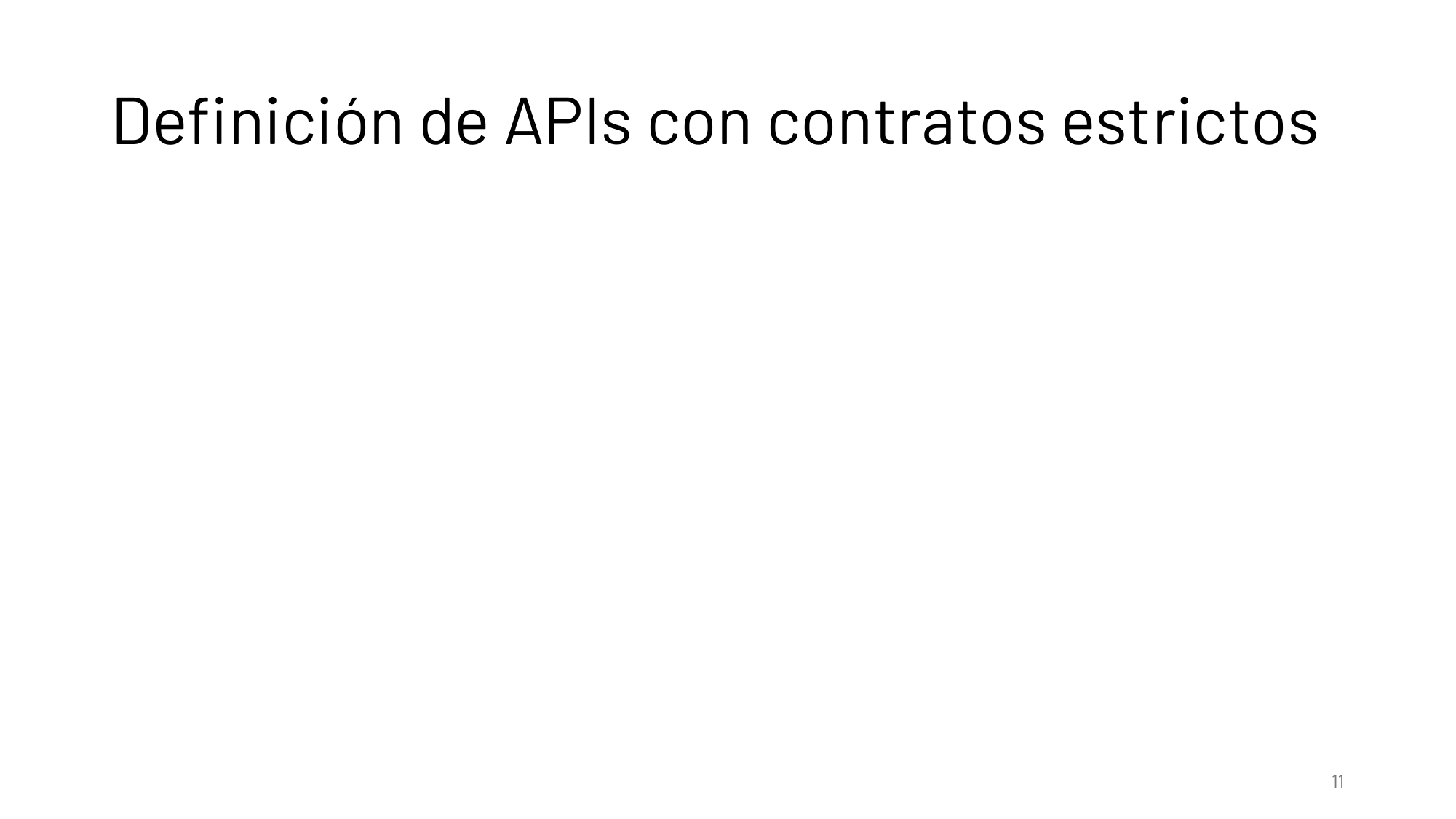

# Definición de APIs con contratos estrictos

11